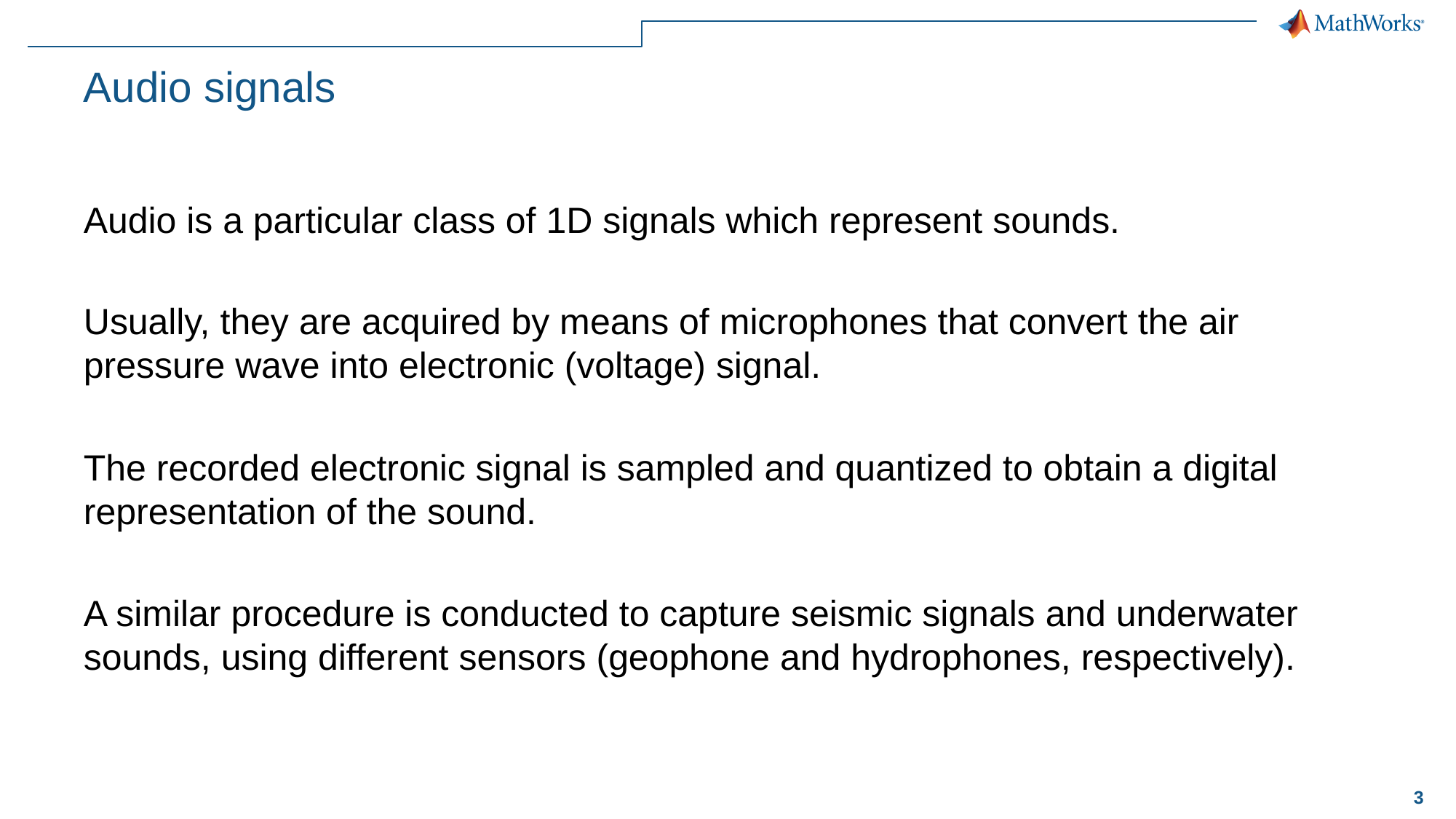

# Audio signals
Audio is a particular class of 1D signals which represent sounds.

Usually, they are acquired by means of microphones that convert the air pressure wave into electronic (voltage) signal.

The recorded electronic signal is sampled and quantized to obtain a digital representation of the sound.

A similar procedure is conducted to capture seismic signals and underwater sounds, using different sensors (geophone and hydrophones, respectively).